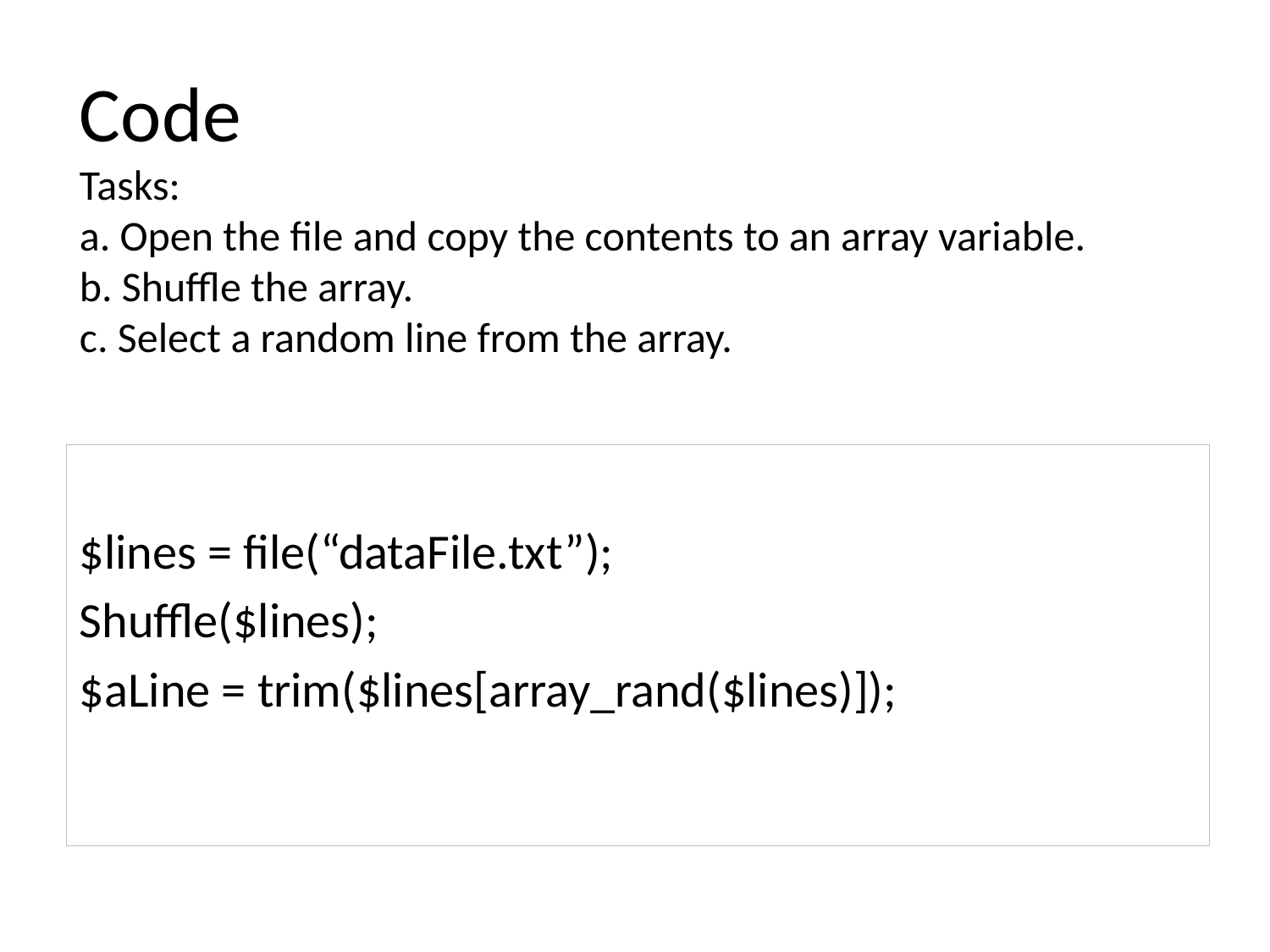

# Code Tasks: a. Open the file and copy the contents to an array variable. b. Shuffle the array. c. Select a random line from the array.

$lines = file(“dataFile.txt”);
Shuffle($lines);
$aLine = trim($lines[array_rand($lines)]);